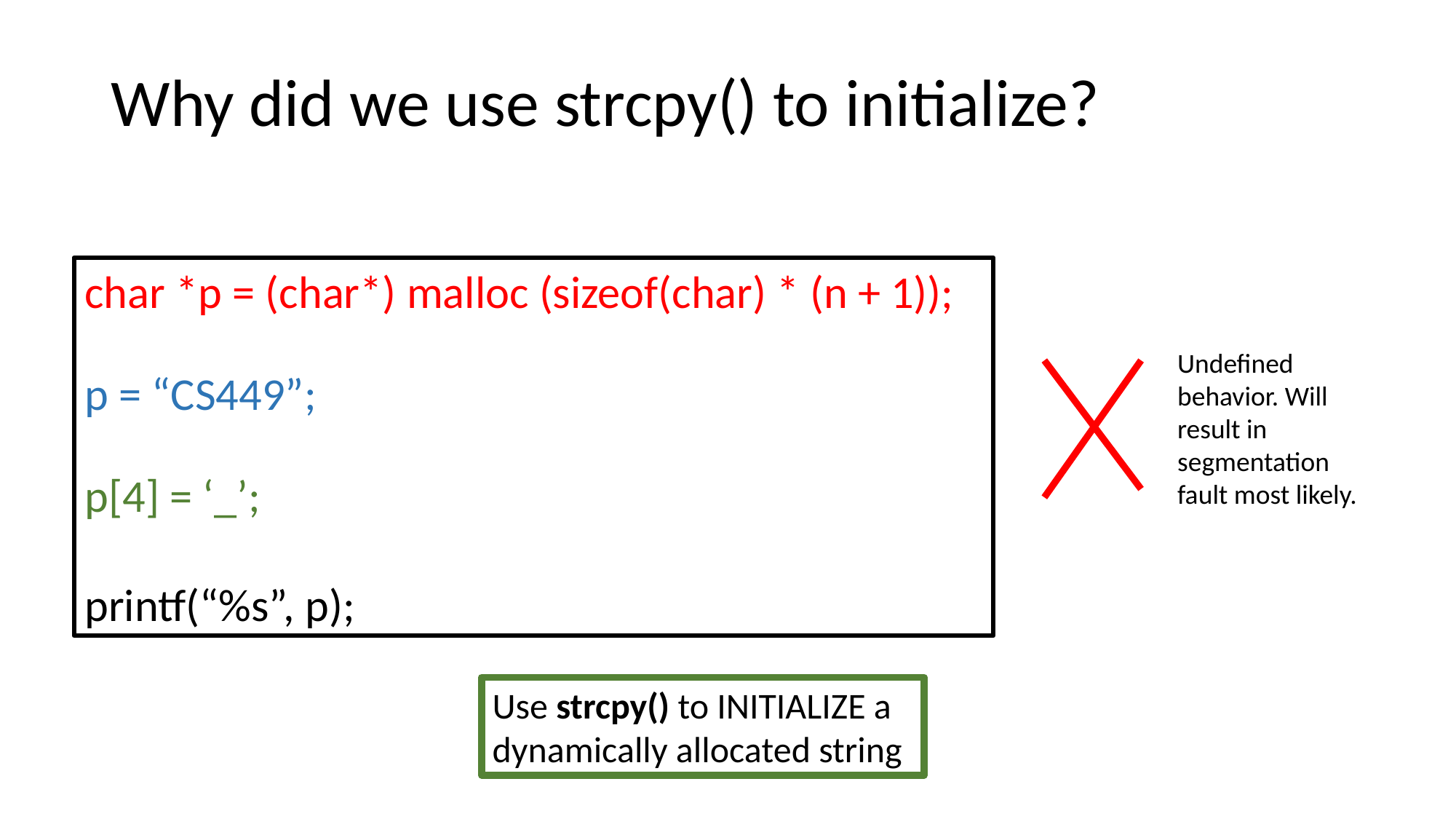

# Why did we use strcpy() to initialize?
char *p = (char*) malloc (sizeof(char) * (n + 1));

p = “CS449”;

p[4] = ‘_’;

printf(“%s”, p);
Undefined behavior. Will result in segmentation fault most likely.
Use strcpy() to INITIALIZE a dynamically allocated string